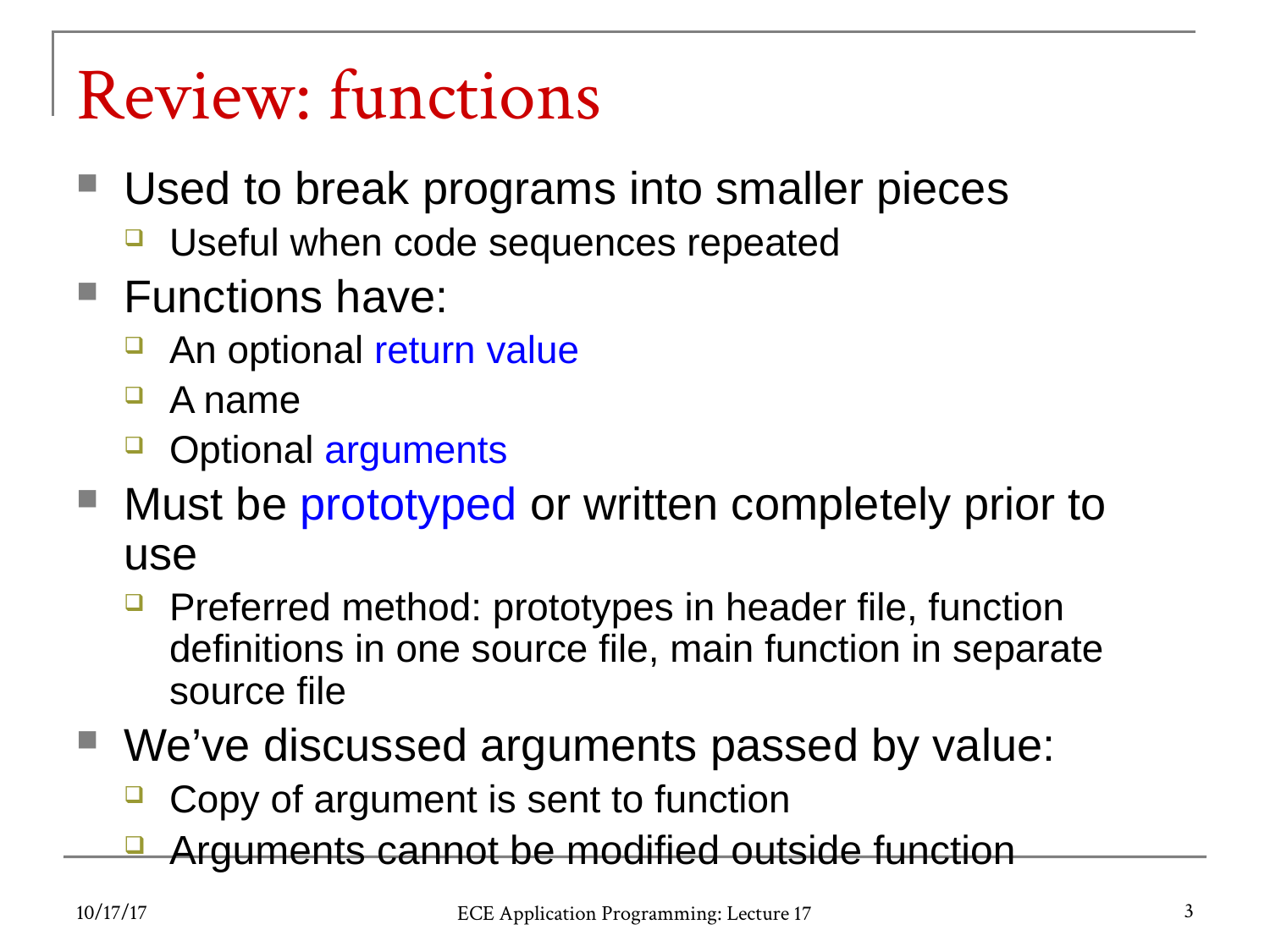

# Review: functions
Used to break programs into smaller pieces
Useful when code sequences repeated
Functions have:
An optional return value
A name
Optional arguments
Must be prototyped or written completely prior to use
Preferred method: prototypes in header file, function definitions in one source file, main function in separate source file
We’ve discussed arguments passed by value:
Copy of argument is sent to function
Arguments cannot be modified outside function
10/17/17
3
ECE Application Programming: Lecture 17